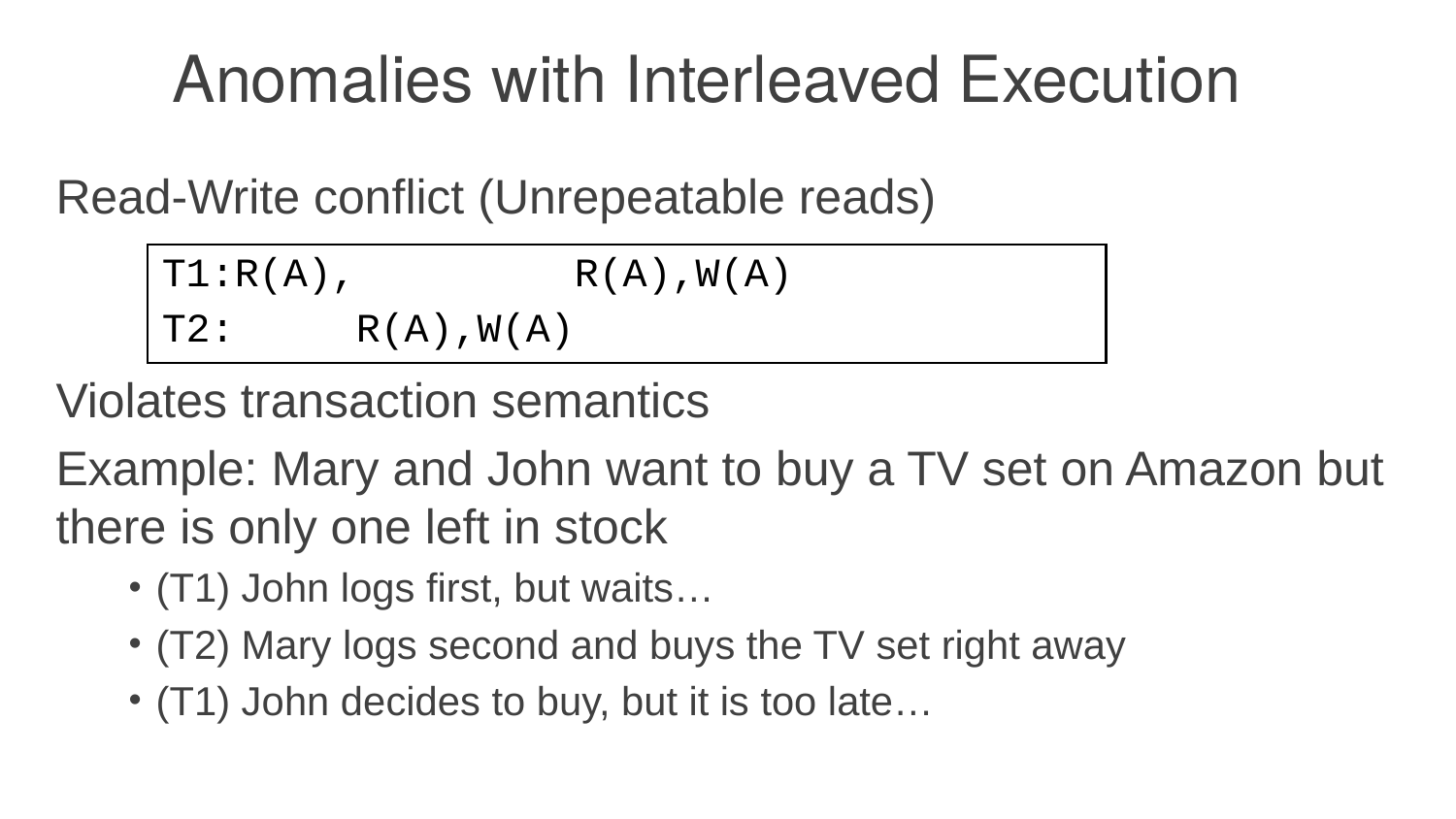

# Anomalies with Interleaved Execution
Read-Write conflict (Unrepeatable reads)

Violates transaction semantics
Example: Mary and John want to buy a TV set on Amazon but there is only one left in stock
(T1) John logs first, but waits…
(T2) Mary logs second and buys the TV set right away
(T1) John decides to buy, but it is too late…
T1:R(A),         R(A),W(A)
T2:     R(A),W(A)